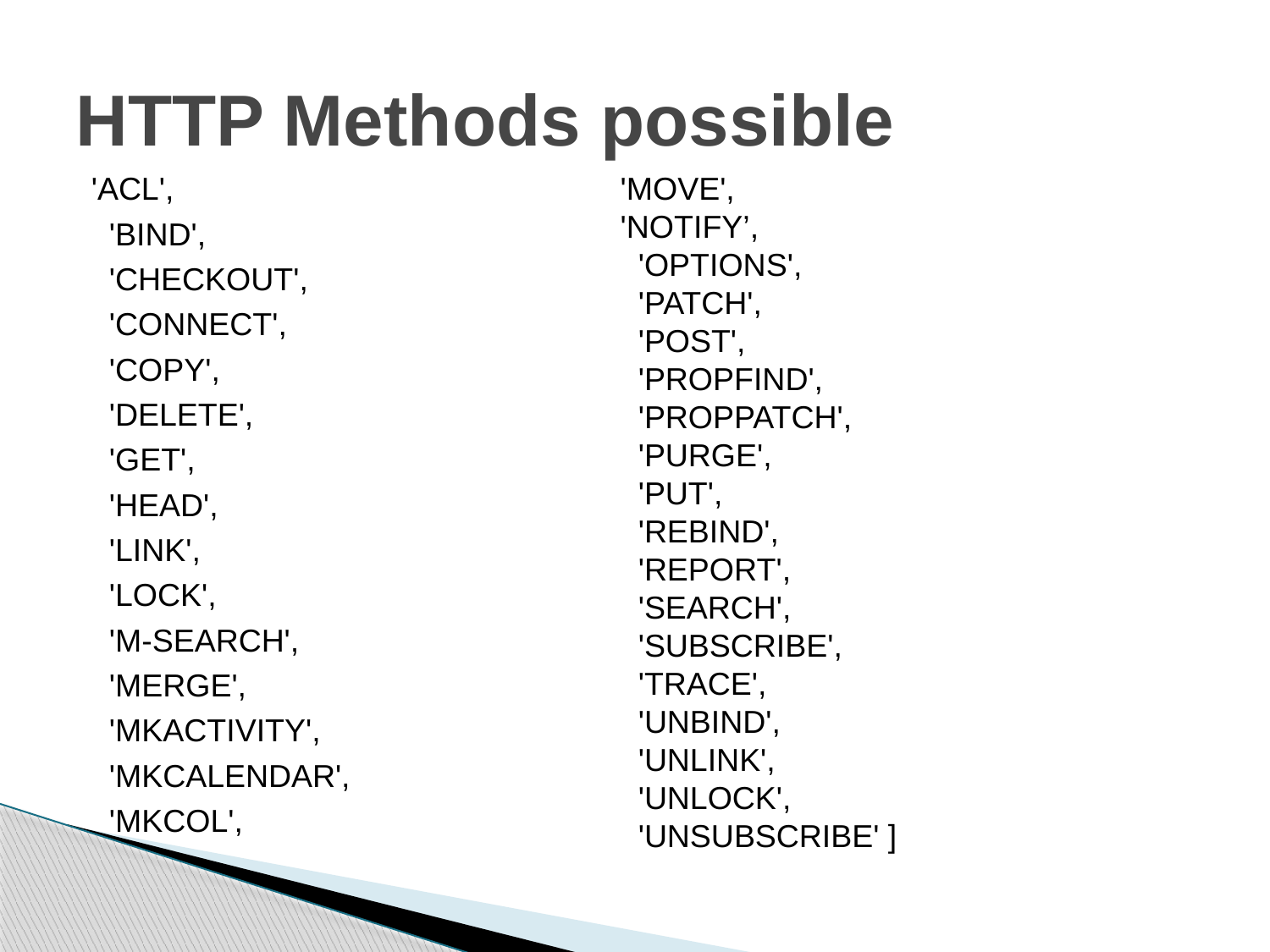

# HTTP Methods possible
'ACL',
  'BIND',
  'CHECKOUT',
  'CONNECT',
  'COPY',
  'DELETE',
  'GET',
  'HEAD',
  'LINK',
  'LOCK',
  'M-SEARCH',
  'MERGE',
  'MKACTIVITY',
  'MKCALENDAR',
  'MKCOL',

'MOVE',
'NOTIFY’,
  'OPTIONS',
  'PATCH',
  'POST',
  'PROPFIND',
  'PROPPATCH',
  'PURGE',
  'PUT',
  'REBIND',
  'REPORT',
  'SEARCH',
  'SUBSCRIBE',
  'TRACE',
  'UNBIND',
  'UNLINK',
  'UNLOCK',
  'UNSUBSCRIBE' ]